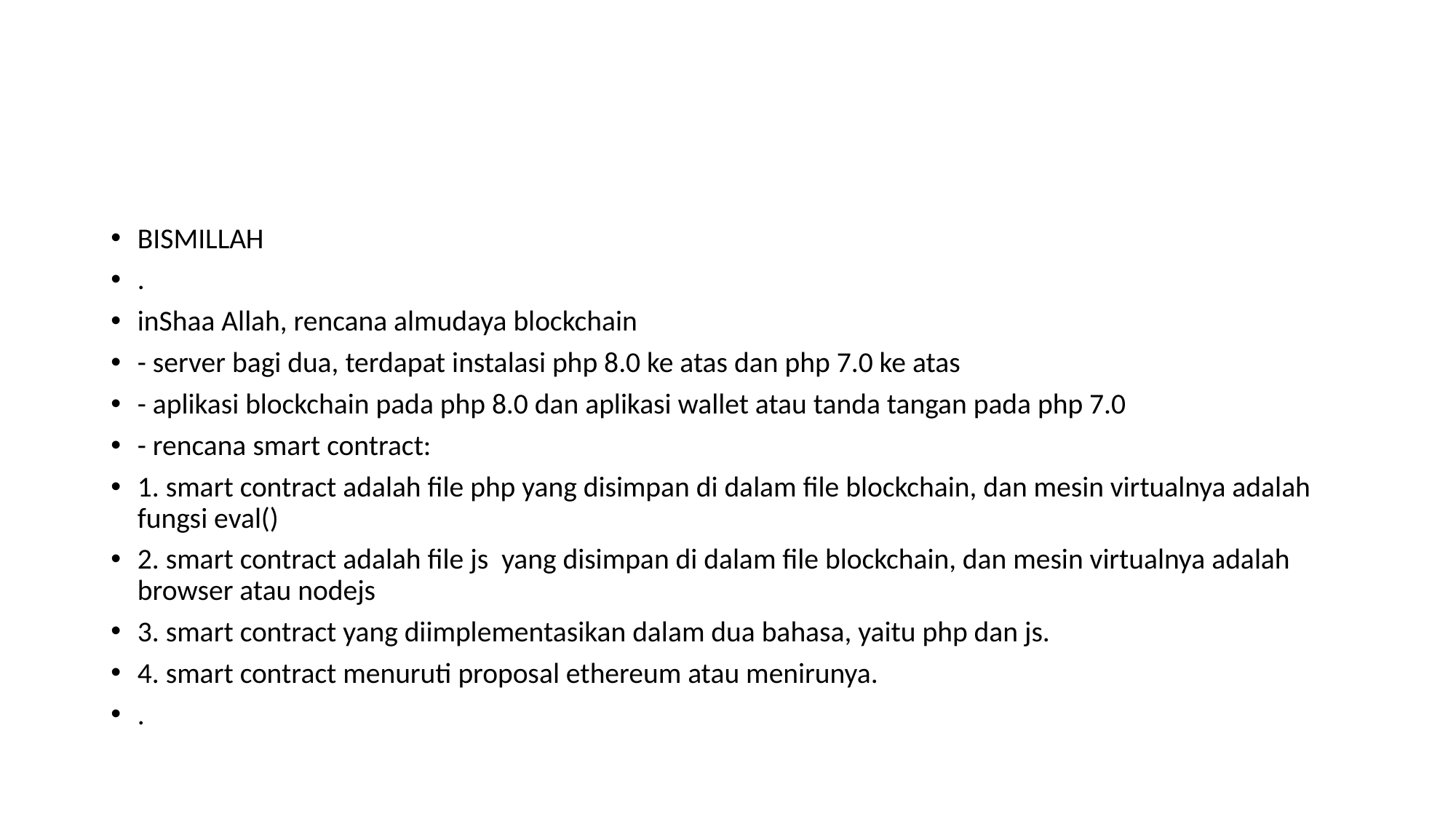

#
BISMILLAH
.
inShaa Allah, rencana almudaya blockchain
- server bagi dua, terdapat instalasi php 8.0 ke atas dan php 7.0 ke atas
- aplikasi blockchain pada php 8.0 dan aplikasi wallet atau tanda tangan pada php 7.0
- rencana smart contract:
1. smart contract adalah file php yang disimpan di dalam file blockchain, dan mesin virtualnya adalah fungsi eval()
2. smart contract adalah file js  yang disimpan di dalam file blockchain, dan mesin virtualnya adalah browser atau nodejs
3. smart contract yang diimplementasikan dalam dua bahasa, yaitu php dan js.
4. smart contract menuruti proposal ethereum atau menirunya.
.